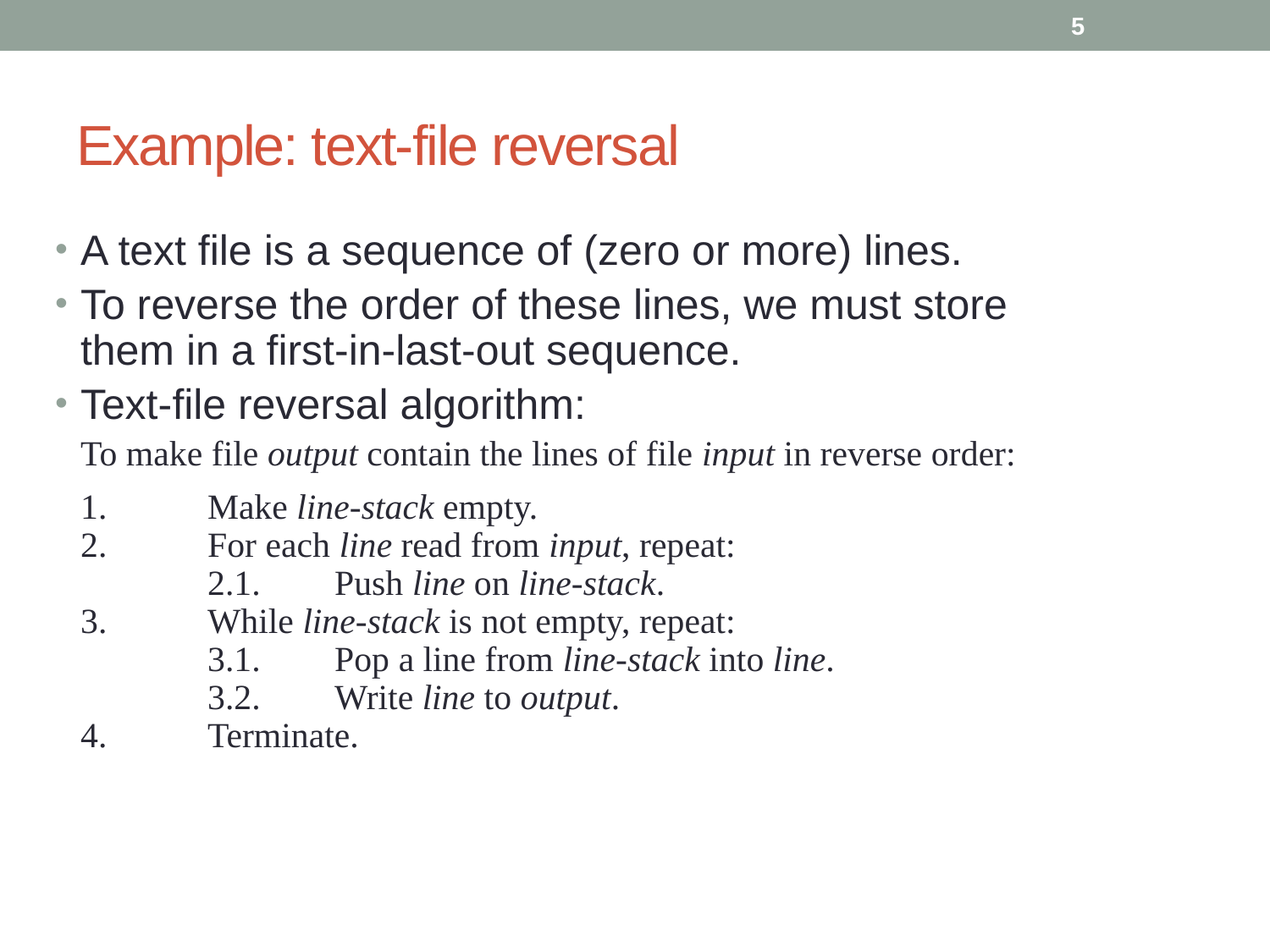

5
# Example: text-file reversal
A text file is a sequence of (zero or more) lines.
To reverse the order of these lines, we must store them in a first-in-last-out sequence.
Text-file reversal algorithm:
	To make file output contain the lines of file input in reverse order:
	1.	Make line-stack empty.
2.	For each line read from input, repeat:
	2.1.	Push line on line-stack.
3.	While line-stack is not empty, repeat:
	3.1.	Pop a line from line-stack into line.
	3.2.	Write line to output.
4.	Terminate.